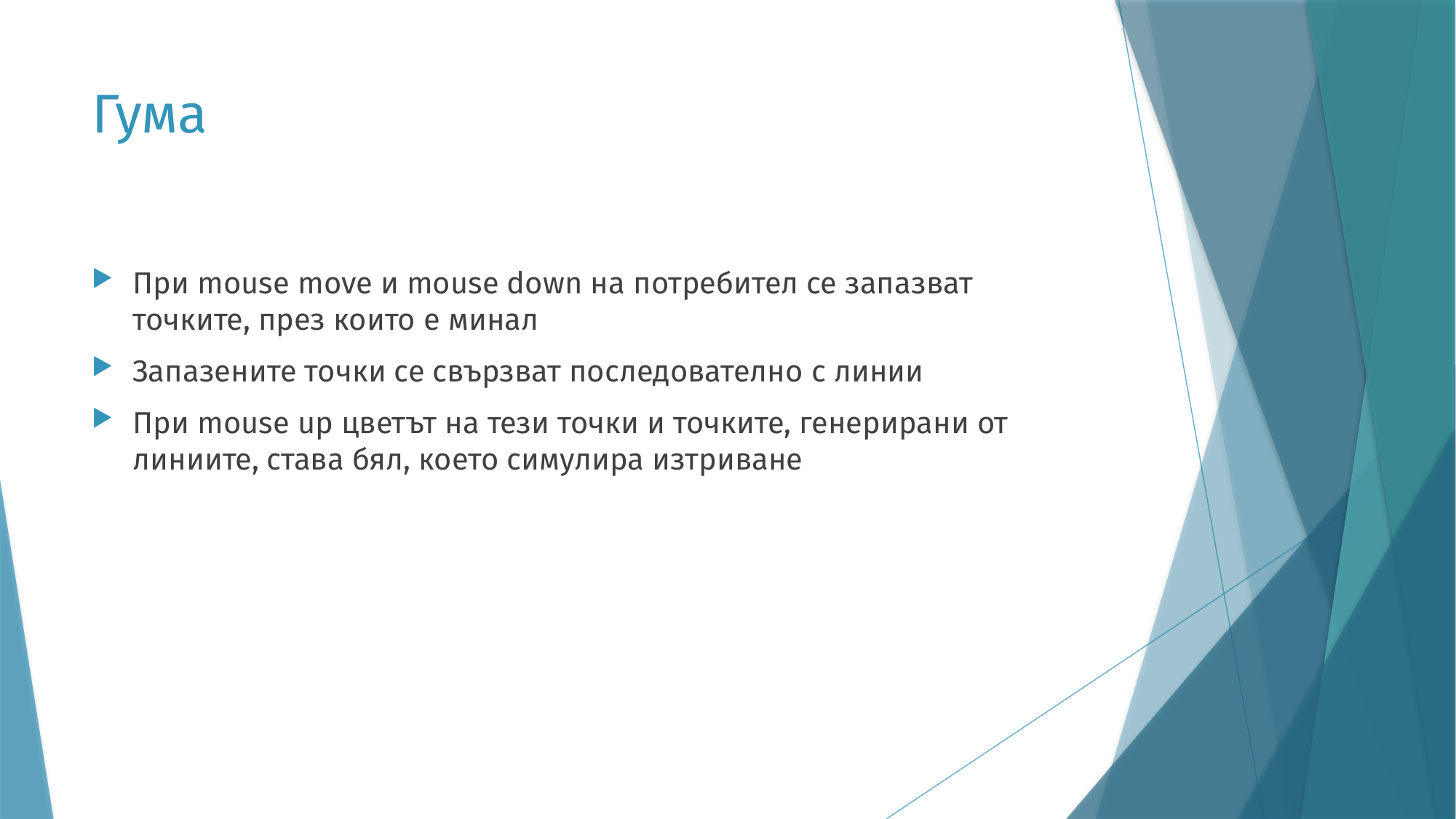

# Гума
При mouse move и mouse down на потребител се запазват точките, през които е минал
Запазените точки се свързват последователно с линии
При mouse up цветът на тези точки и точките, генерирани от линиите, става бял, което симулира изтриване